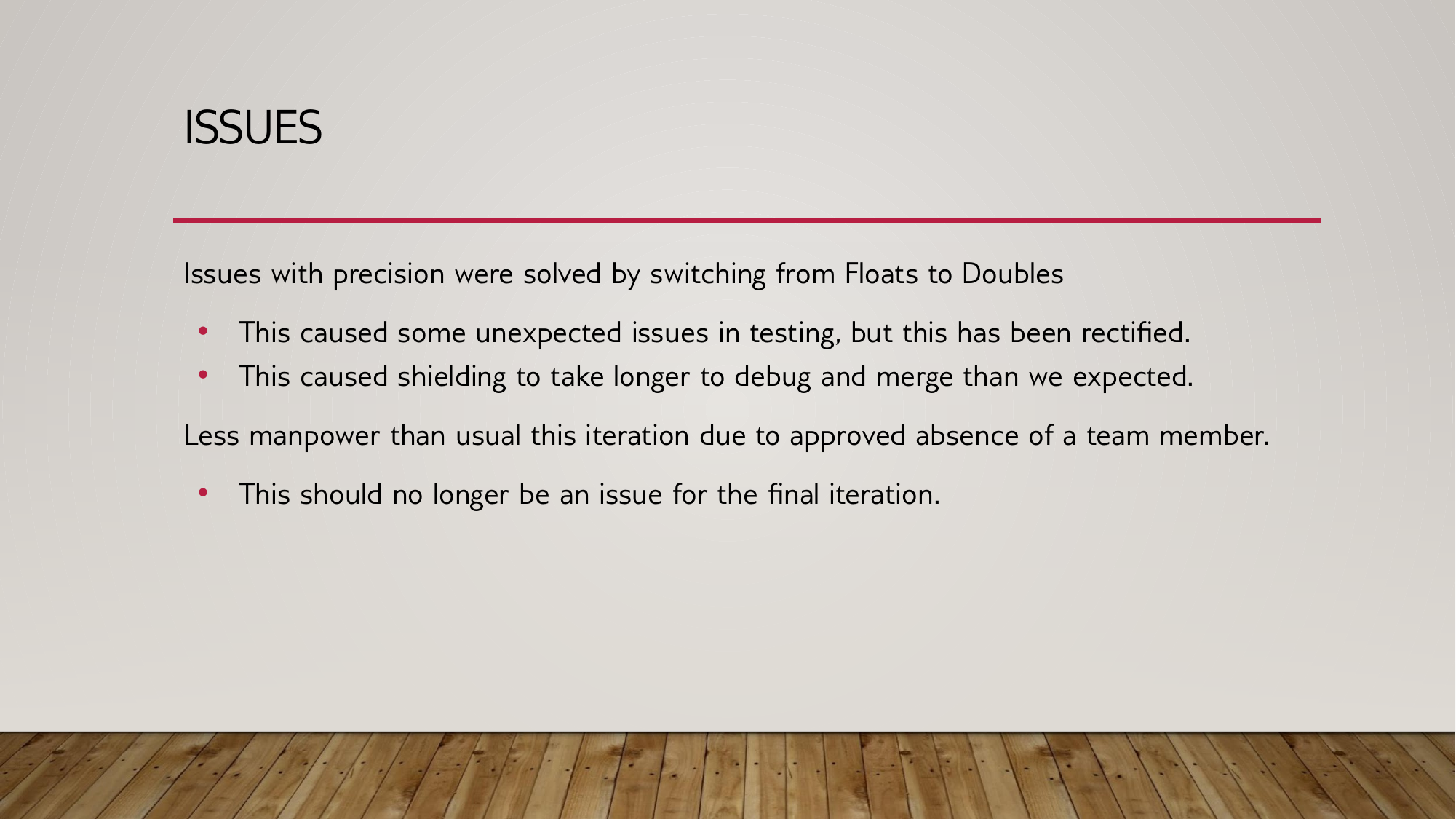

# ISSUES
Issues with precision were solved by switching from Floats to Doubles
This caused some unexpected issues in testing, but this has been rectified.
This caused shielding to take longer to debug and merge than we expected.
Less manpower than usual this iteration due to approved absence of a team member.
This should no longer be an issue for the final iteration.